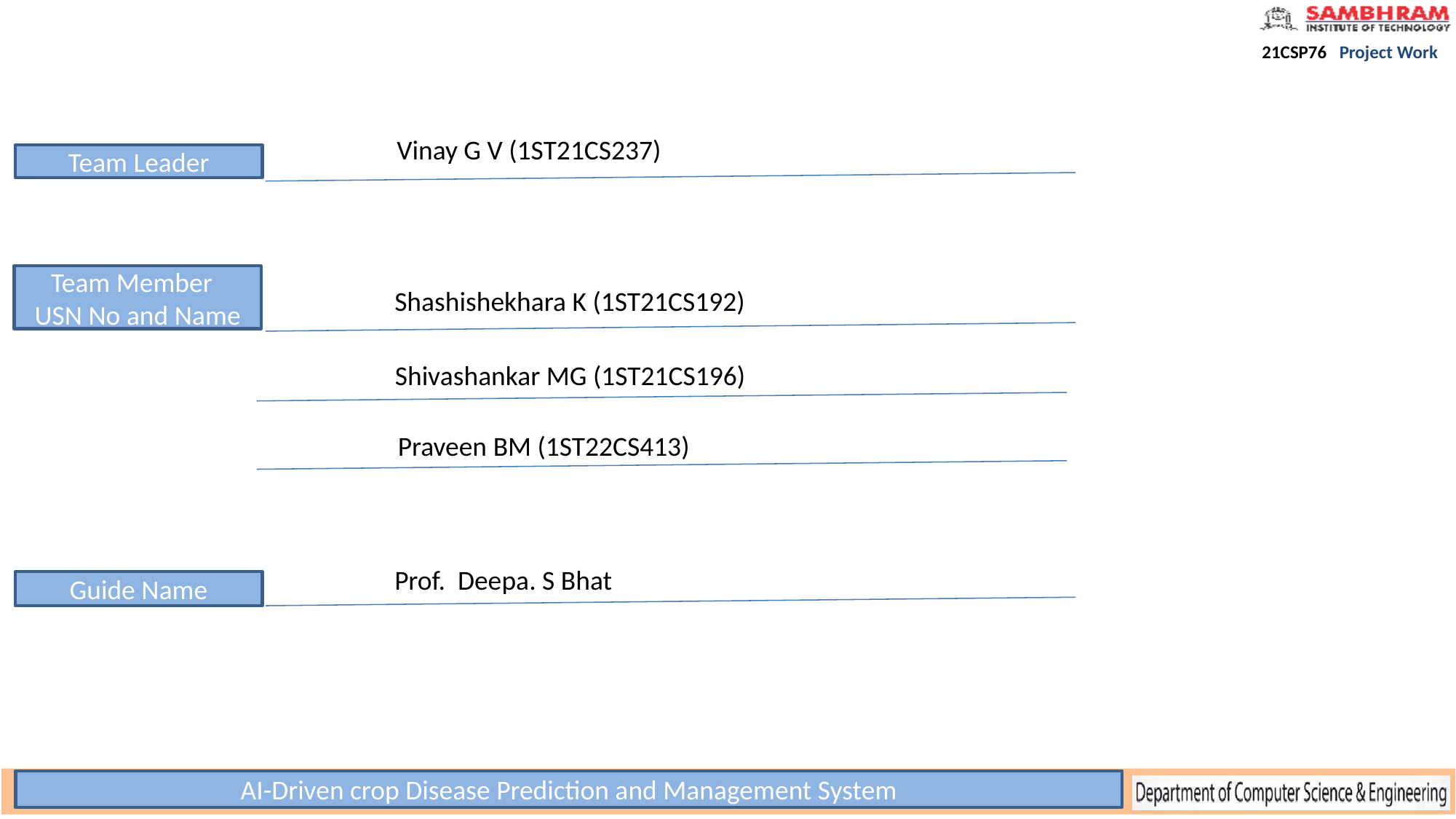

Vinay G V (1ST21CS237)
Team Leader
Team Member   USN No and Name
Shashishekhara K (1ST21CS192)
Shivashankar MG (1ST21CS196)
Praveen BM (1ST22CS413)
Prof.  Deepa. S Bhat
Guide Name
Title of the Project
AI-Driven crop Disease Prediction and Management System